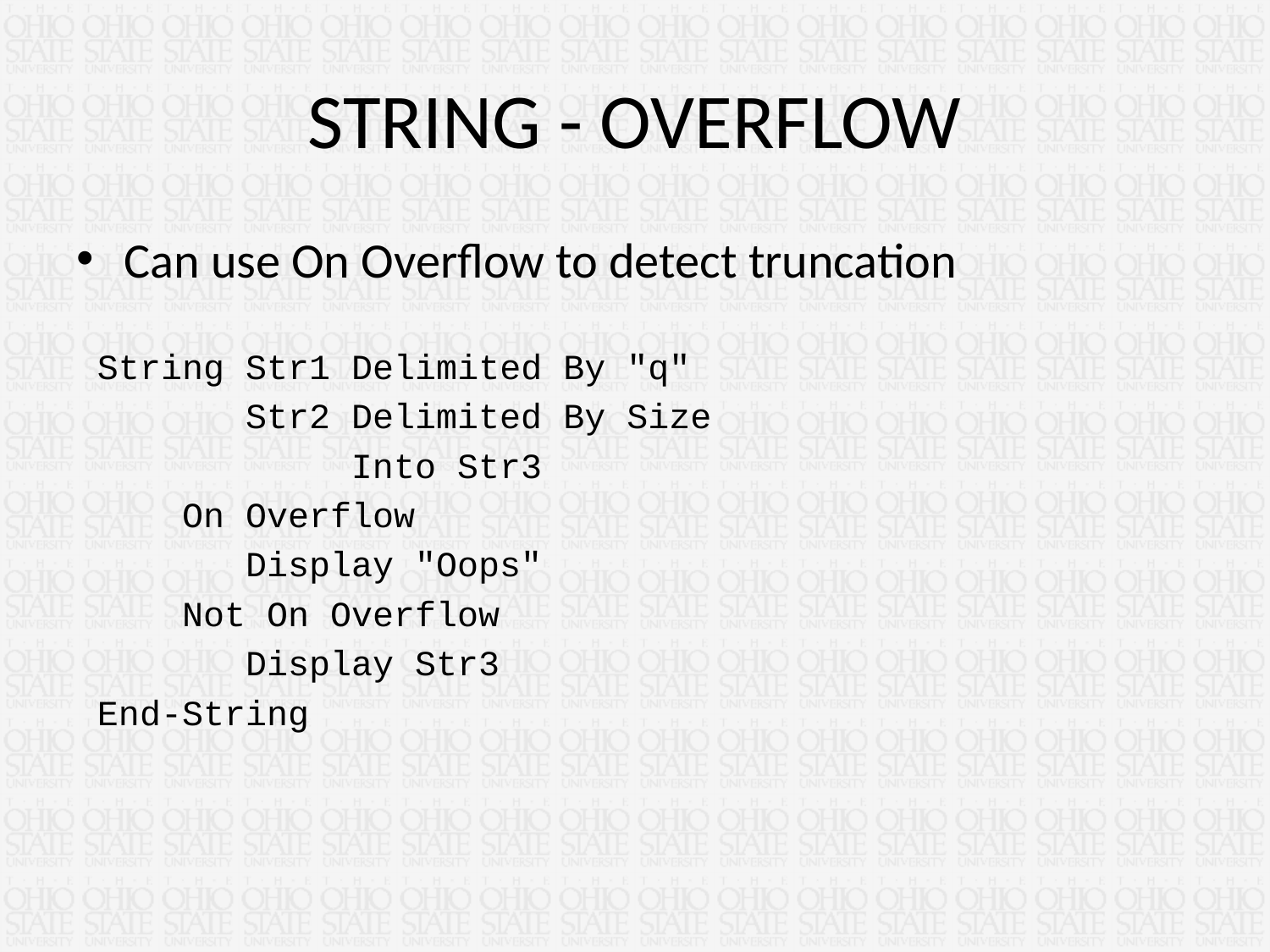

# STRING - OVERFLOW
Can use On Overflow to detect truncation

 String Str1 Delimited By "q"
        Str2 Delimited By Size
             Into Str3
     On Overflow
        Display "Oops"
     Not On Overflow
        Display Str3
 End-String